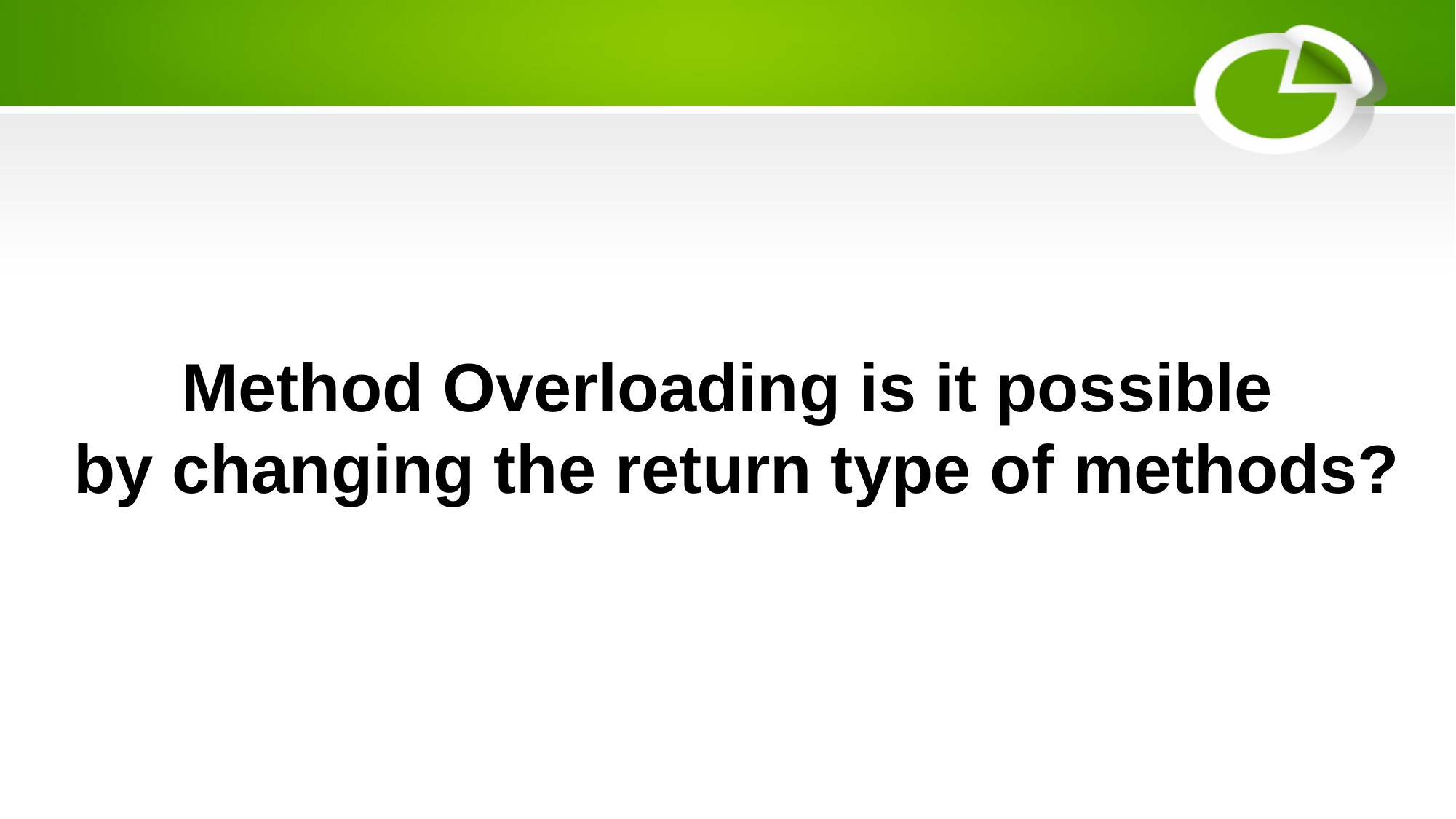

Method Overloading is it possible
 by changing the return type of methods?